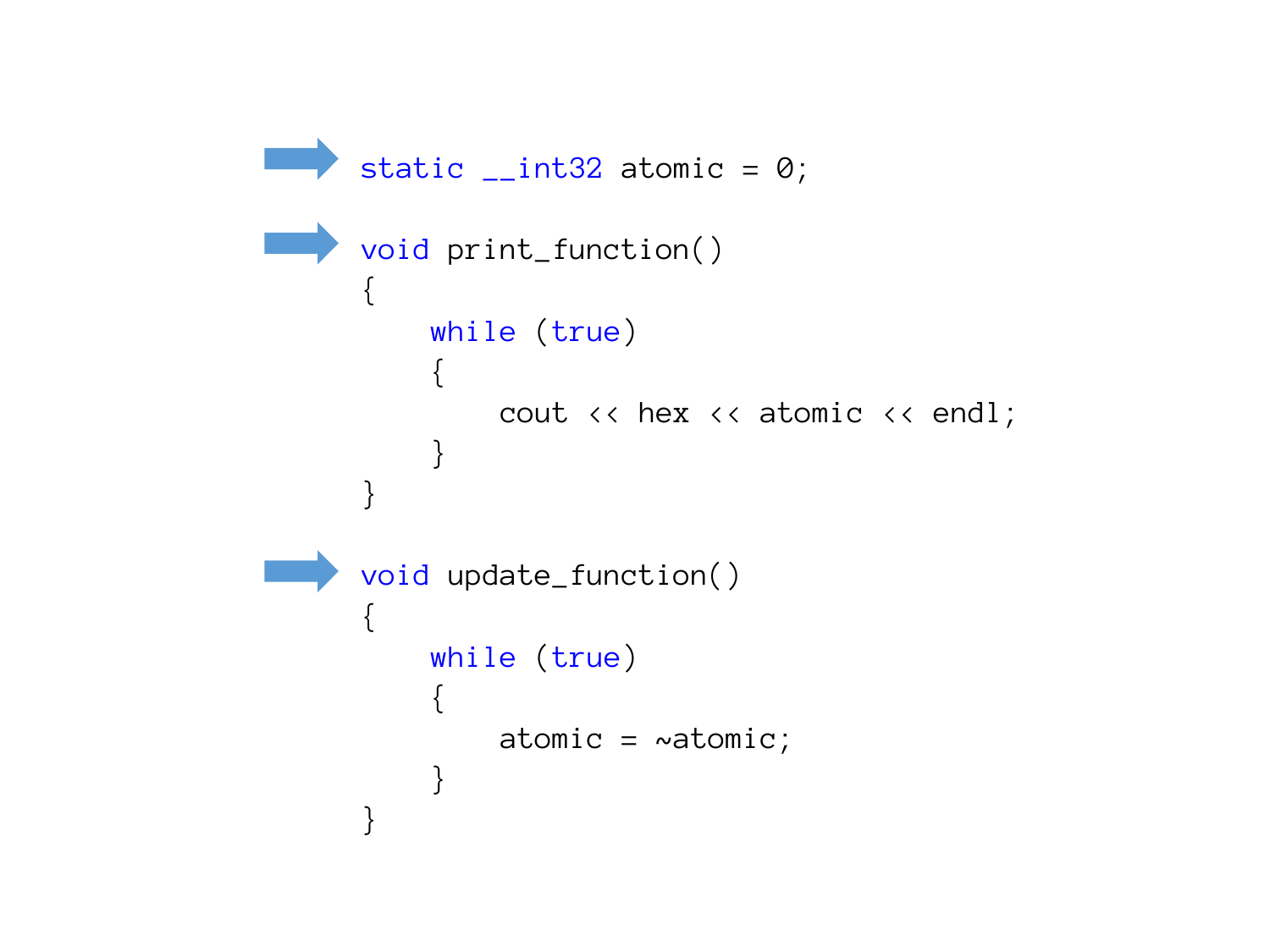

static __int32 atomic = 0;

void print_function()
{
    while (true)
    {
        cout << hex << atomic << endl;
    }
}

void update_function()
{
    while (true)
    {
        atomic = ~atomic;
    }
}